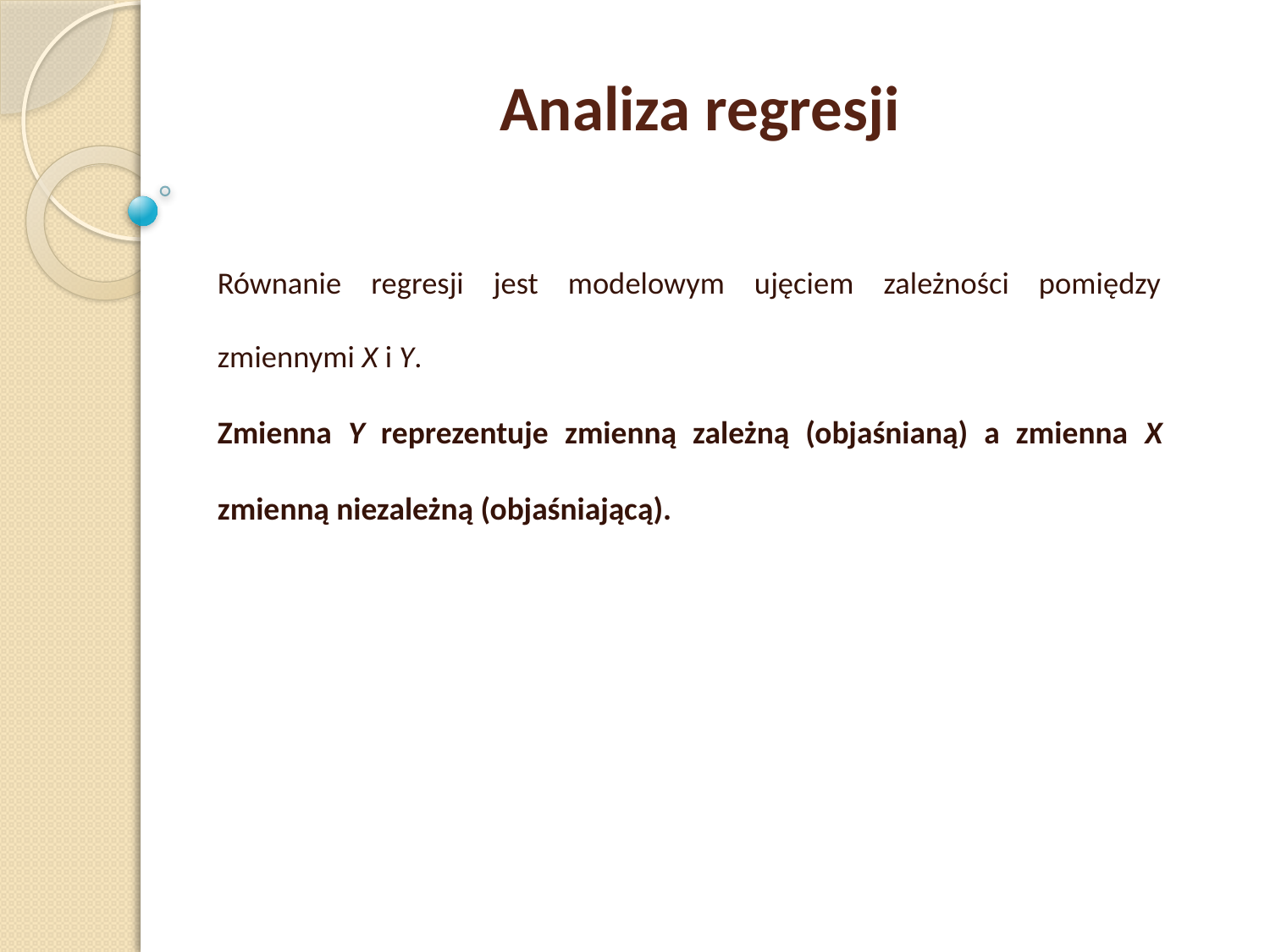

Analiza regresji
Równanie regresji jest modelowym ujęciem zależności pomiędzy zmiennymi X i Y.
Zmienna Y reprezentuje zmienną zależną (objaśnianą) a zmienna X zmienną niezależną (objaśniającą).